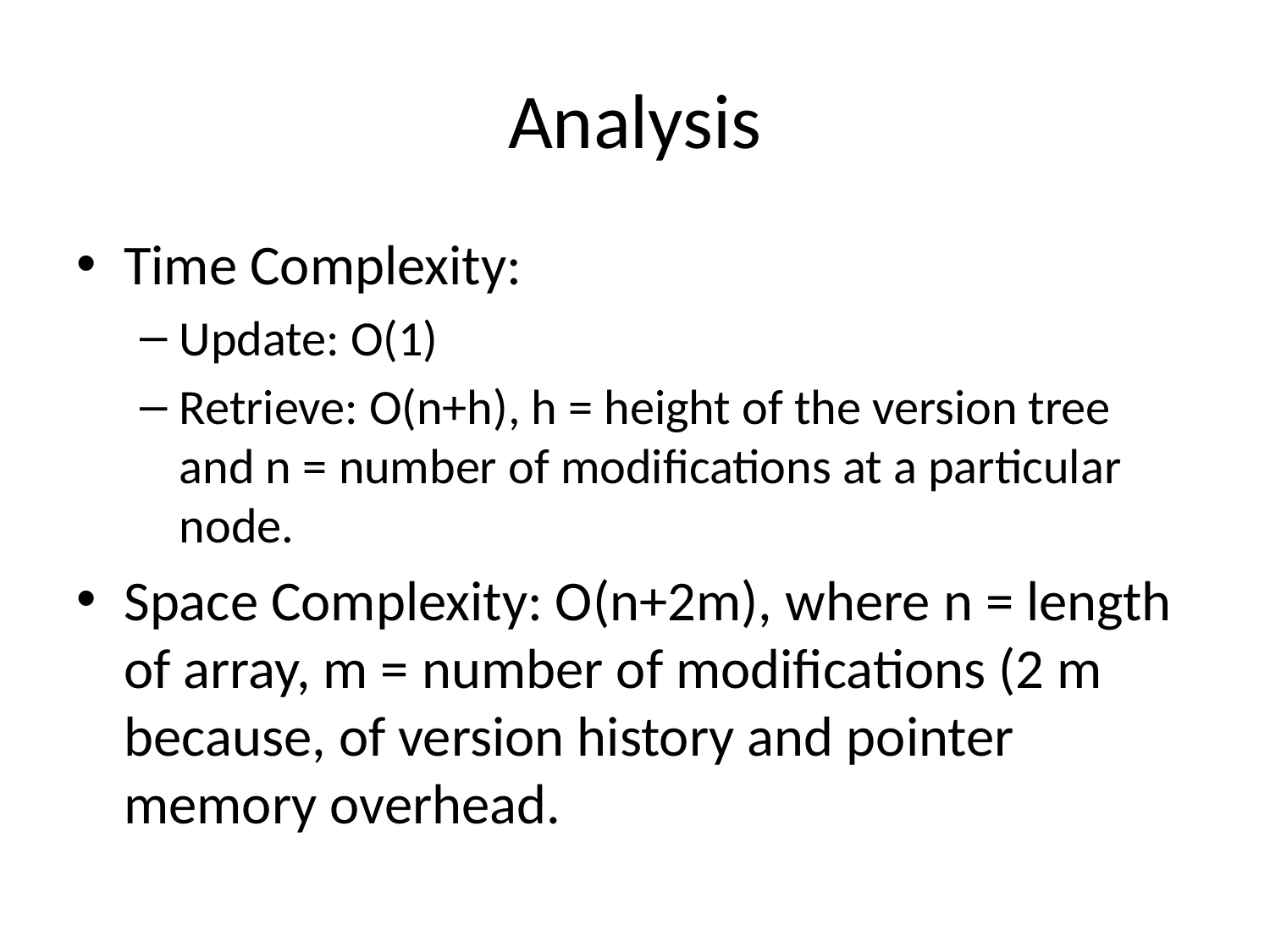

# Analysis
Time Complexity:
Update: O(1)
Retrieve: O(n+h), h = height of the version tree and n = number of modifications at a particular node.
Space Complexity: O(n+2m), where n = length of array, m = number of modifications (2 m because, of version history and pointer memory overhead.